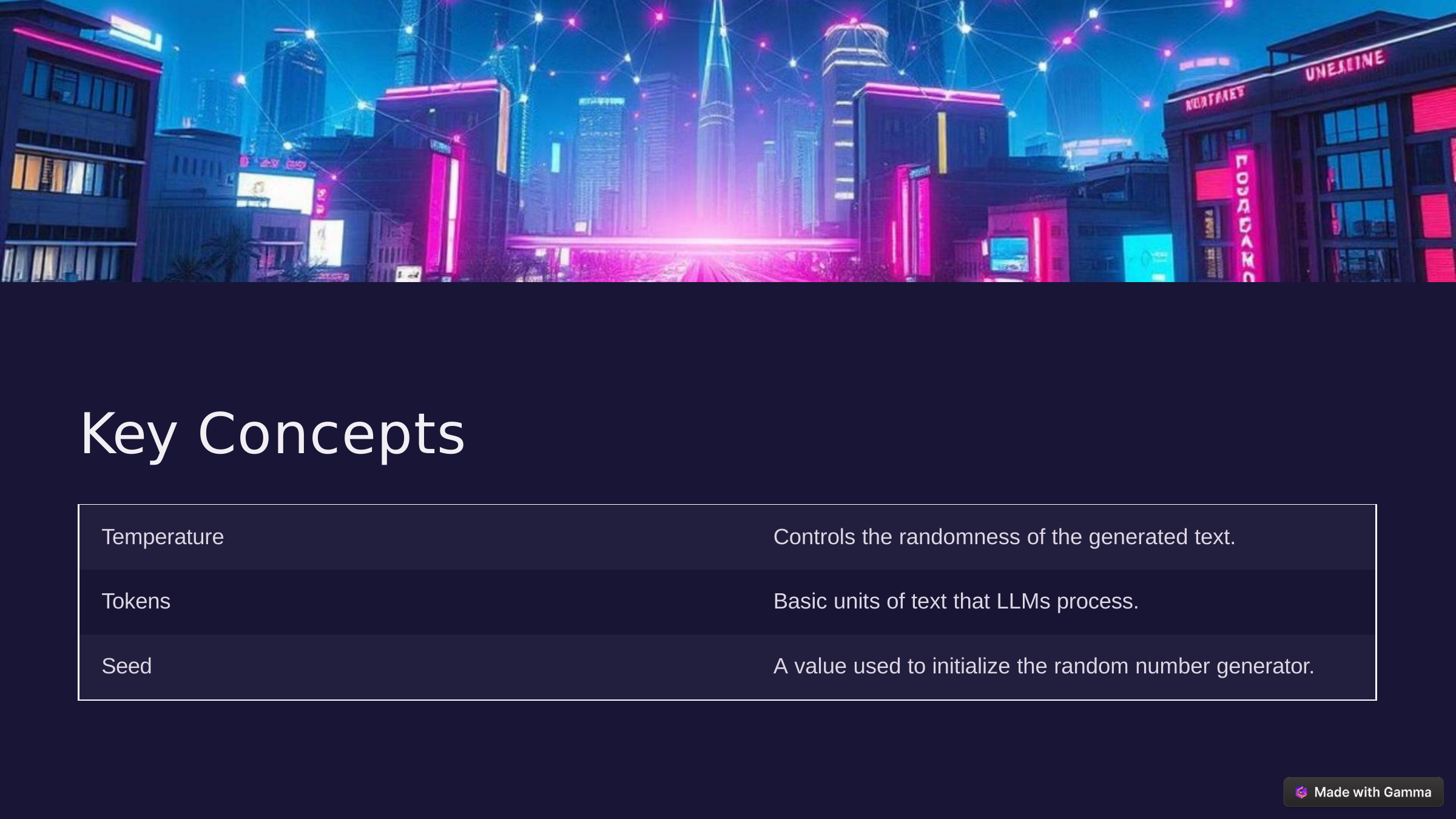

Key Concepts
| Temperature Controls the randomness of the generated text. |
| --- |
| Tokens Basic units of text that LLMs process. |
| Seed A value used to initialize the random number generator. |